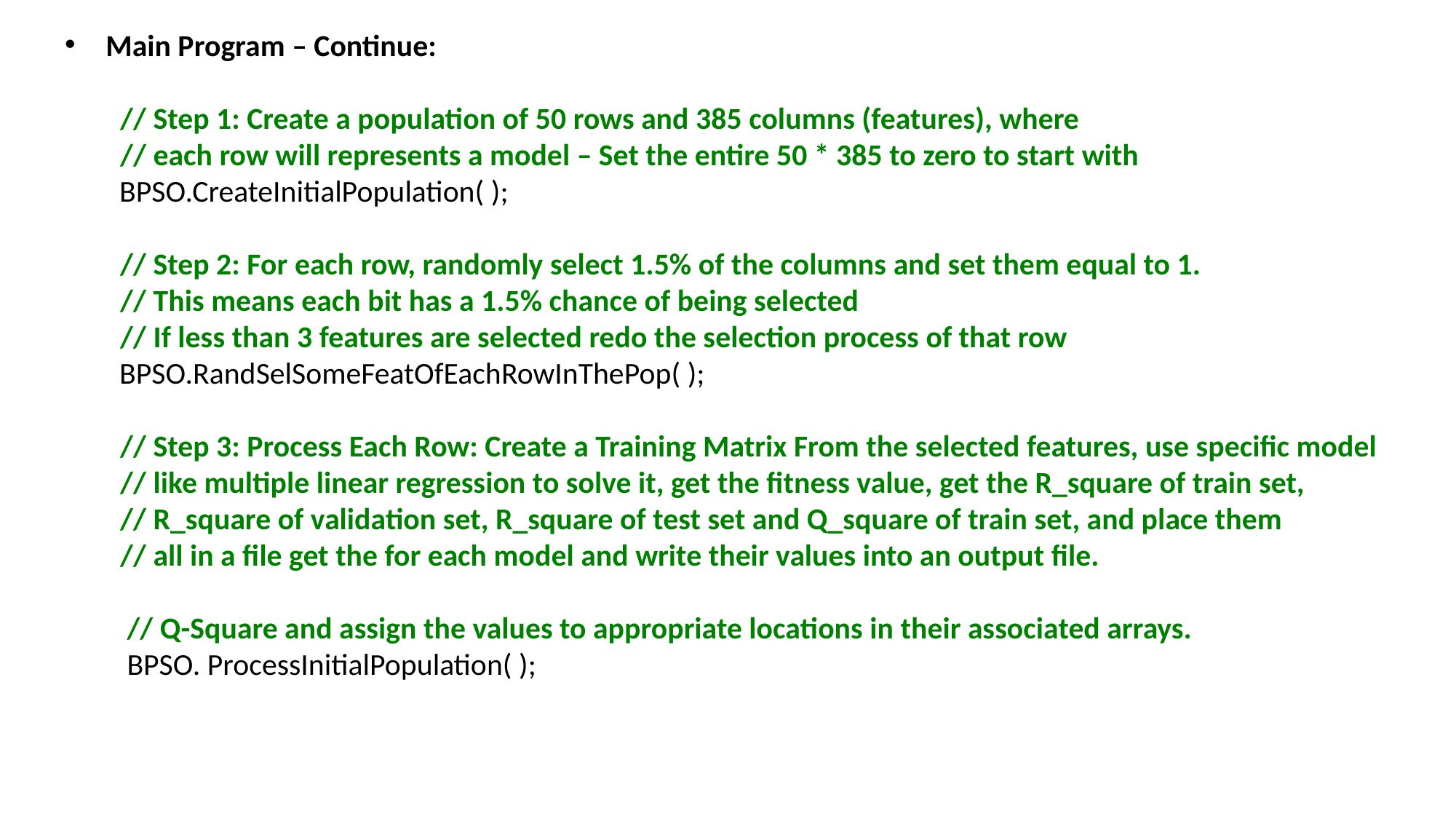

Main Program – Continue:

        // Step 1: Create a population of 50 rows and 385 columns (features), where
        // each row will represents a model – Set the entire 50 * 385 to zero to start with
BPSO.CreateInitialPopulation( );

        // Step 2: For each row, randomly select 1.5% of the columns and set them equal to 1.
        // This means each bit has a 1.5% chance of being selected
        // If less than 3 features are selected redo the selection process of that row
BPSO.RandSelSomeFeatOfEachRowInThePop( );

        // Step 3: Process Each Row: Create a Training Matrix From the selected features, use specific model
        // like multiple linear regression to solve it, get the fitness value, get the R_square of train set,
        // R_square of validation set, R_square of test set and Q_square of train set, and place them
        // all in a file get the for each model and write their values into an output file.

         // Q-Square and assign the values to appropriate locations in their associated arrays.
         BPSO. ProcessInitialPopulation( );